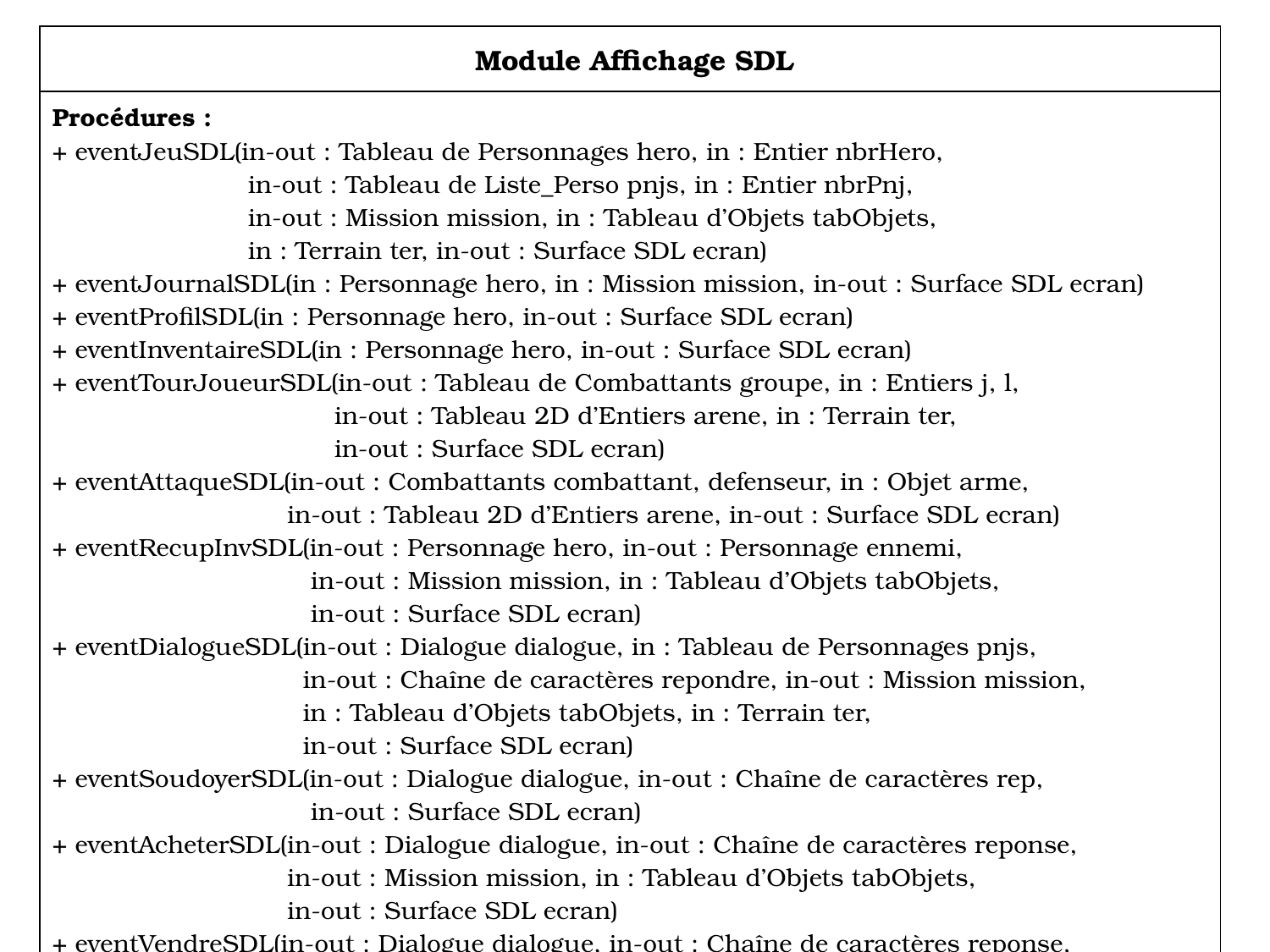

| Module Affichage SDL |
| --- |
| Procédures : + eventJeuSDL(in-out : Tableau de Personnages hero, in : Entier nbrHero, in-out : Tableau de Liste\_Perso pnjs, in : Entier nbrPnj, in-out : Mission mission, in : Tableau d’Objets tabObjets, in : Terrain ter, in-out : Surface SDL ecran) + eventJournalSDL(in : Personnage hero, in : Mission mission, in-out : Surface SDL ecran) + eventProfilSDL(in : Personnage hero, in-out : Surface SDL ecran) + eventInventaireSDL(in : Personnage hero, in-out : Surface SDL ecran) + eventTourJoueurSDL(in-out : Tableau de Combattants groupe, in : Entiers j, l, in-out : Tableau 2D d’Entiers arene, in : Terrain ter, in-out : Surface SDL ecran) + eventAttaqueSDL(in-out : Combattants combattant, defenseur, in : Objet arme, in-out : Tableau 2D d’Entiers arene, in-out : Surface SDL ecran) + eventRecupInvSDL(in-out : Personnage hero, in-out : Personnage ennemi, in-out : Mission mission, in : Tableau d’Objets tabObjets, in-out : Surface SDL ecran) + eventDialogueSDL(in-out : Dialogue dialogue, in : Tableau de Personnages pnjs, in-out : Chaîne de caractères repondre, in-out : Mission mission, in : Tableau d’Objets tabObjets, in : Terrain ter, in-out : Surface SDL ecran) + eventSoudoyerSDL(in-out : Dialogue dialogue, in-out : Chaîne de caractères rep, in-out : Surface SDL ecran) + eventAcheterSDL(in-out : Dialogue dialogue, in-out : Chaîne de caractères reponse, in-out : Mission mission, in : Tableau d’Objets tabObjets, in-out : Surface SDL ecran) + eventVendreSDL(in-out : Dialogue dialogue, in-out : Chaîne de caractères reponse, in-out : Surface SDL ecran) |